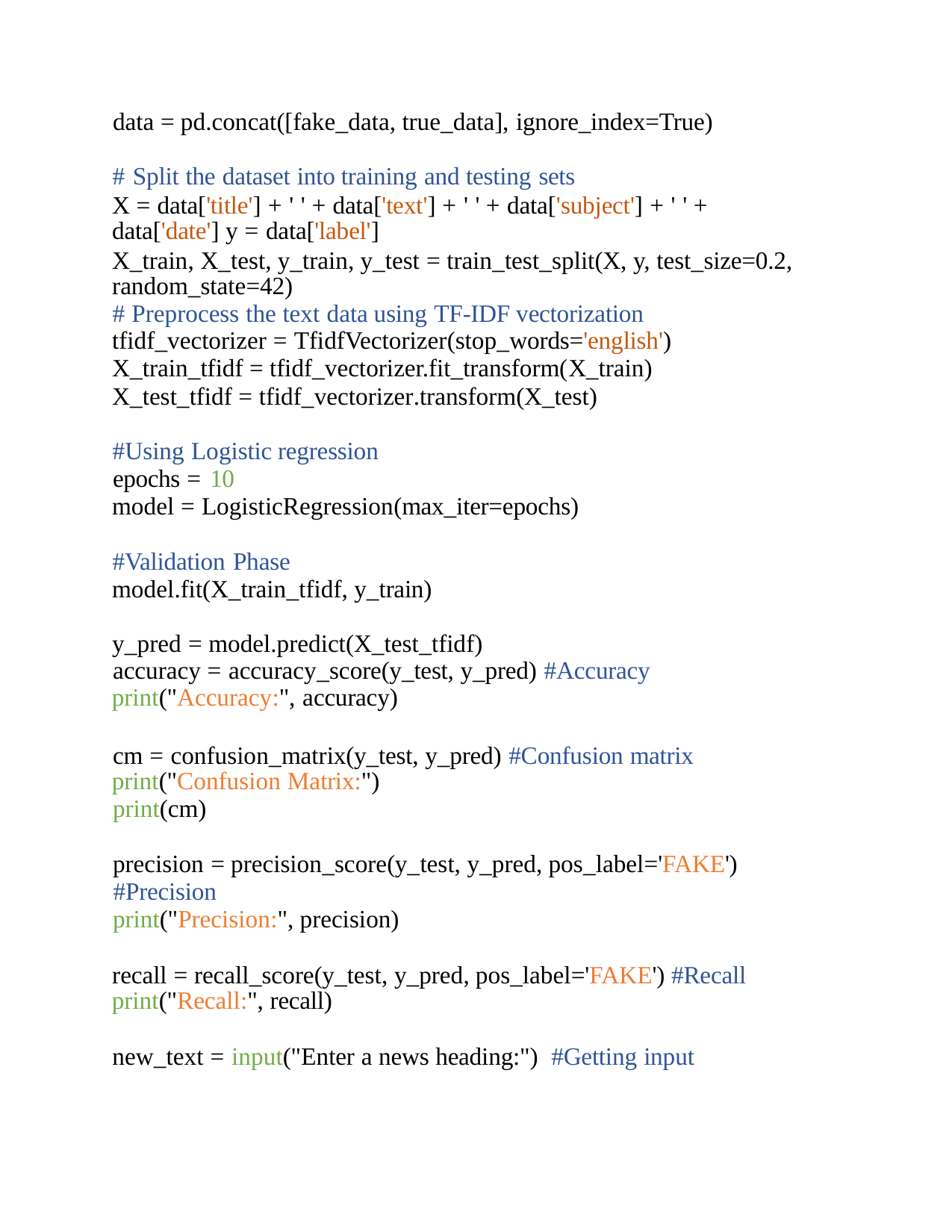

data = pd.concat([fake_data, true_data], ignore_index=True)

# Split the dataset into training and testing sets
X = data['title'] + ' ' + data['text'] + ' ' + data['subject'] + ' ' + data['date'] y = data['label']
X_train, X_test, y_train, y_test = train_test_split(X, y, test_size=0.2,     random_state=42)
# Preprocess the text data using TF-IDF vectorization
tfidf_vectorizer = TfidfVectorizer(stop_words='english')
X_train_tfidf = tfidf_vectorizer.fit_transform(X_train)
X_test_tfidf = tfidf_vectorizer.transform(X_test)

#Using Logistic regression
epochs = 10
model = LogisticRegression(max_iter=epochs)

#Validation Phase
model.fit(X_train_tfidf, y_train)

y_pred = model.predict(X_test_tfidf)
accuracy = accuracy_score(y_test, y_pred) #Accuracy
print("Accuracy:", accuracy)

cm = confusion_matrix(y_test, y_pred) #Confusion matrix                     print("Confusion Matrix:")
print(cm)

precision = precision_score(y_test, y_pred, pos_label='FAKE')
#Precision
print("Precision:", precision)

recall = recall_score(y_test, y_pred, pos_label='FAKE') #Recall            print("Recall:", recall)

new_text = input("Enter a news heading:")  #Getting input